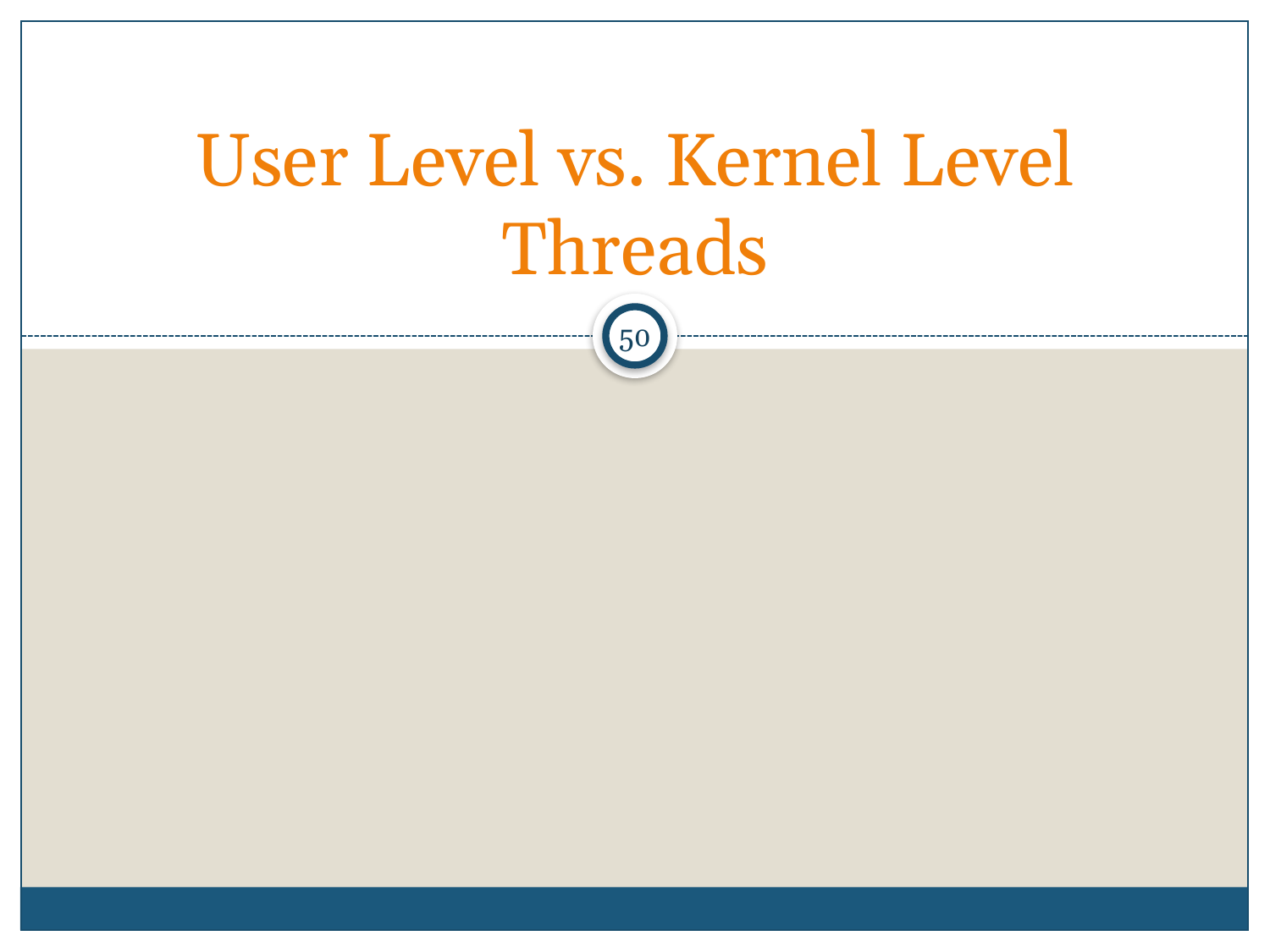

# User Level vs. Kernel Level Threads
50